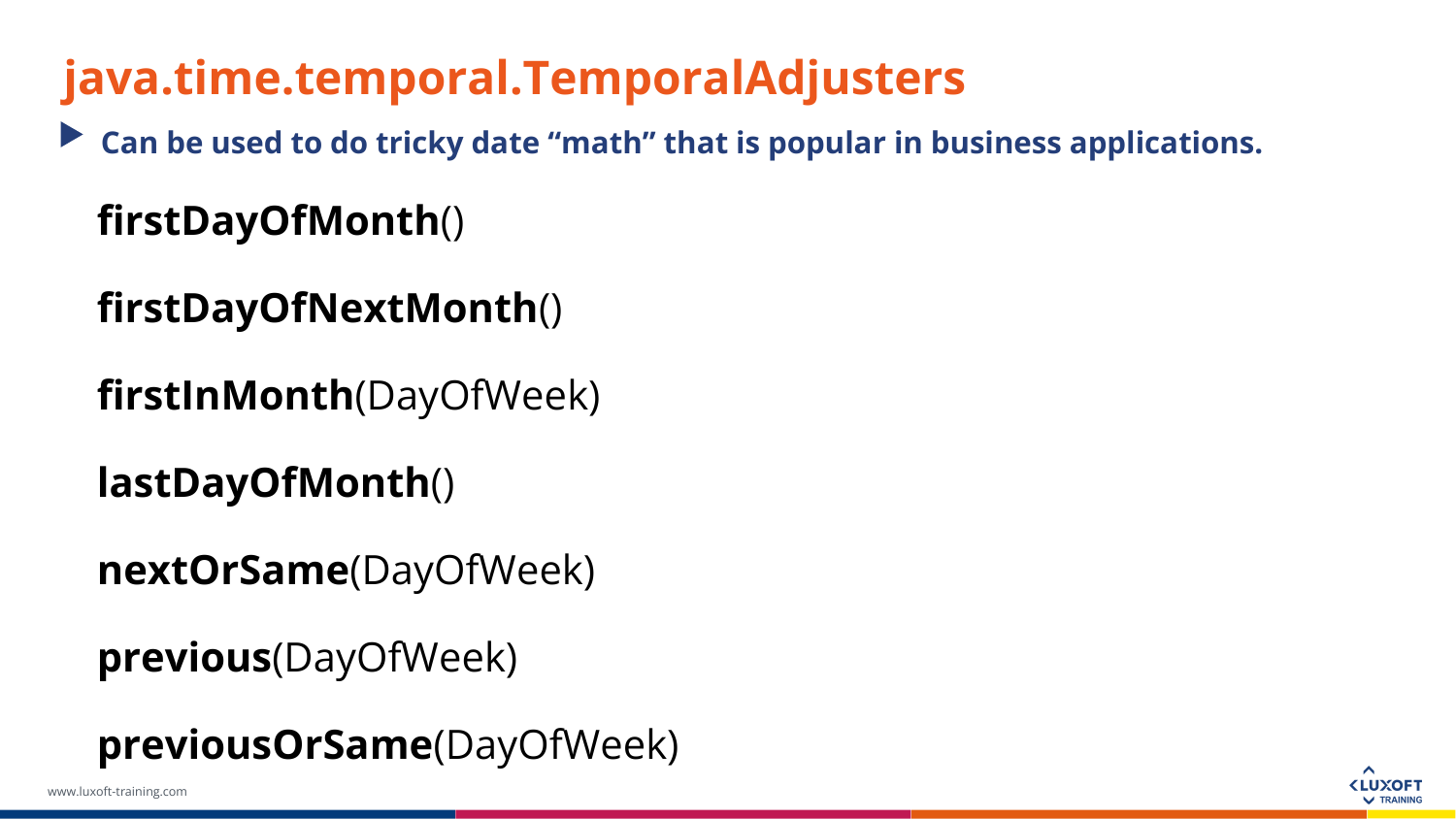

java.time.temporal.TemporalAdjusters

Can be used to do tricky date “math” that is popular in business applications.
firstDayOfMonth()

firstDayOfNextMonth()

firstInMonth(DayOfWeek)

lastDayOfMonth()

nextOrSame(DayOfWeek)

previous(DayOfWeek)

previousOrSame(DayOfWeek)